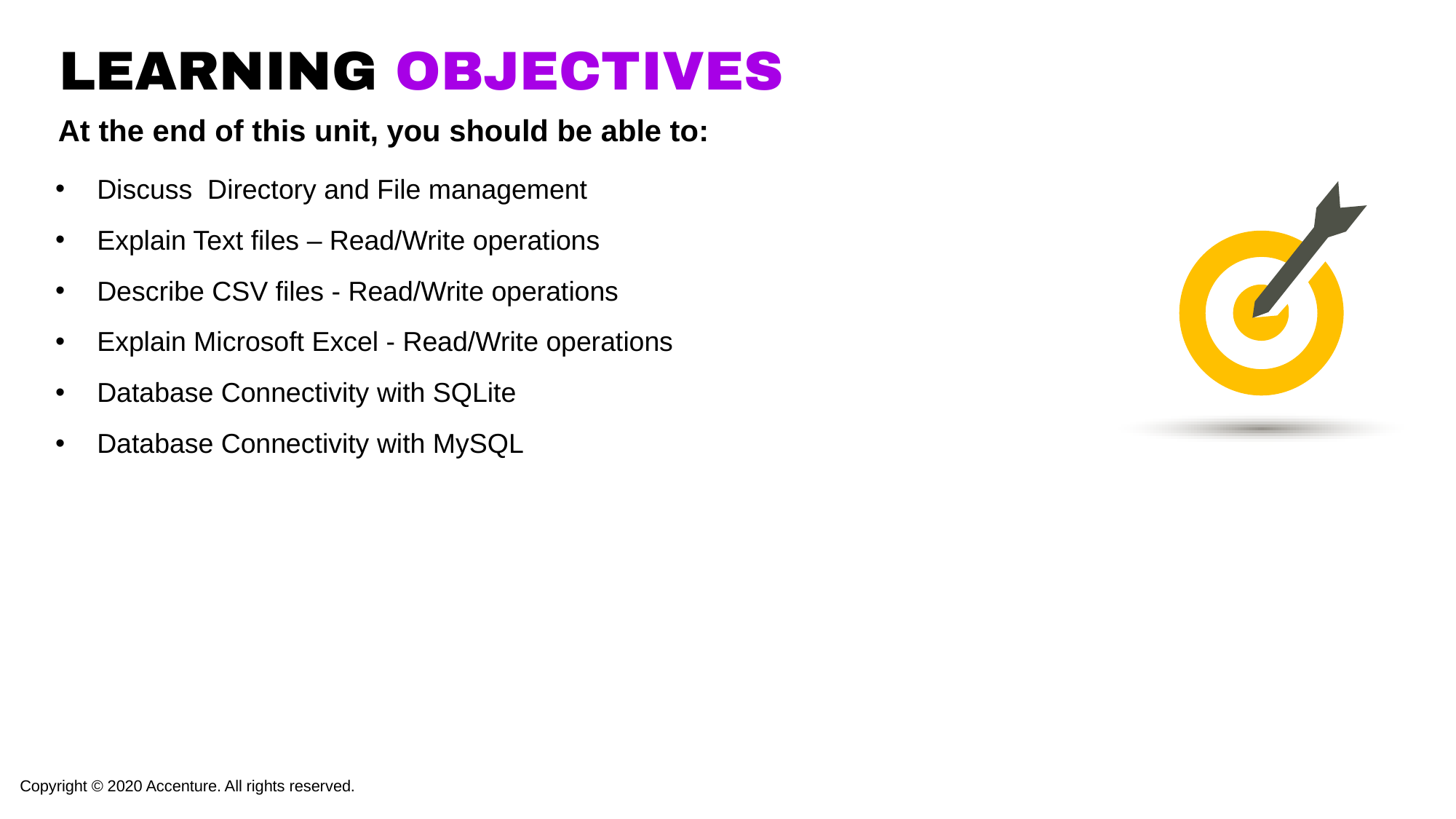

Discuss  Directory and File management
 Explain Text files – Read/Write operations
 Describe CSV files - Read/Write operations
 Explain Microsoft Excel - Read/Write operations
 Database Connectivity with SQLite
 Database Connectivity with MySQL